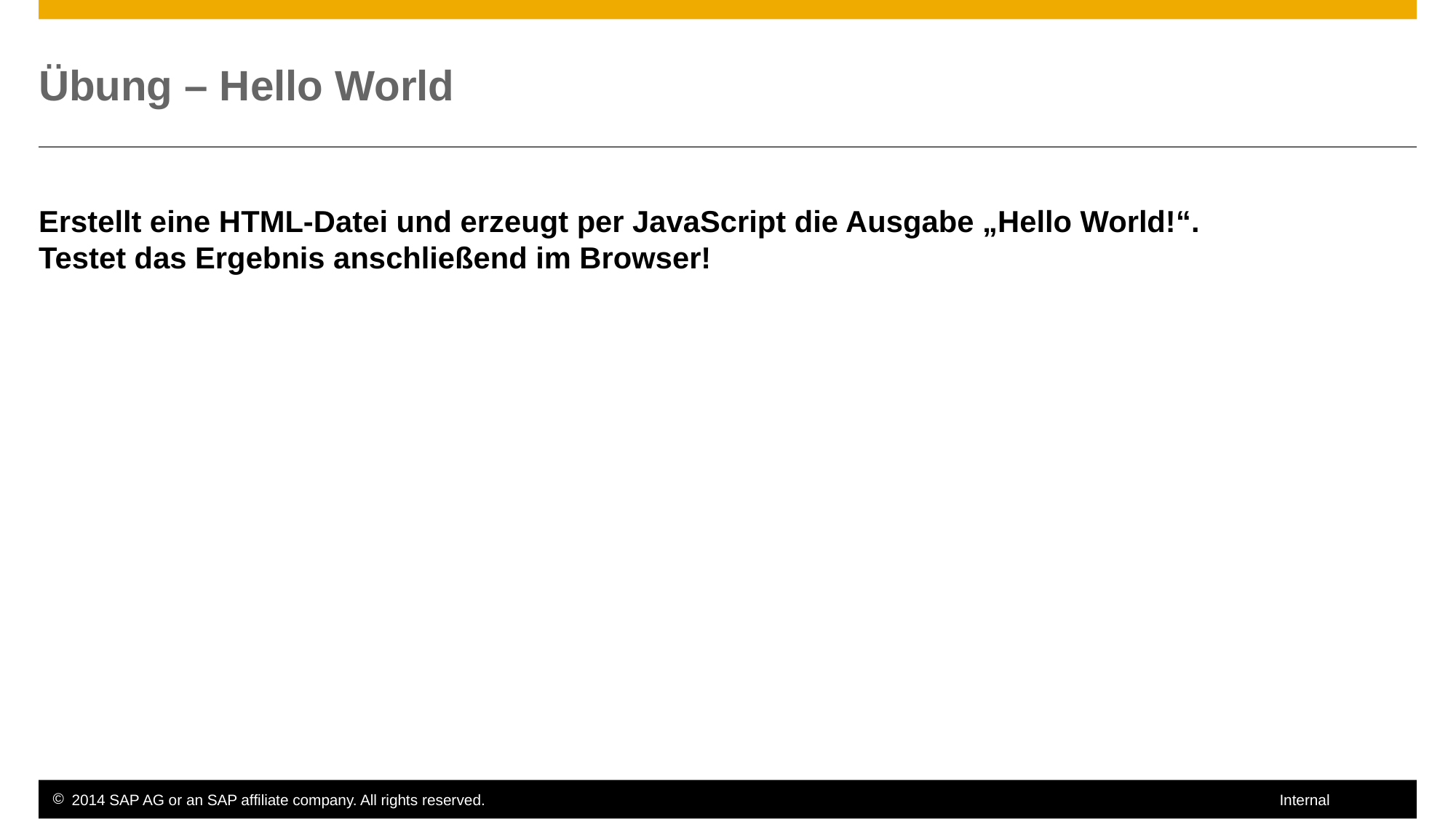

# Übung – Hello World
Erstellt eine HTML-Datei und erzeugt per JavaScript die Ausgabe „Hello World!“.
Testet das Ergebnis anschließend im Browser!